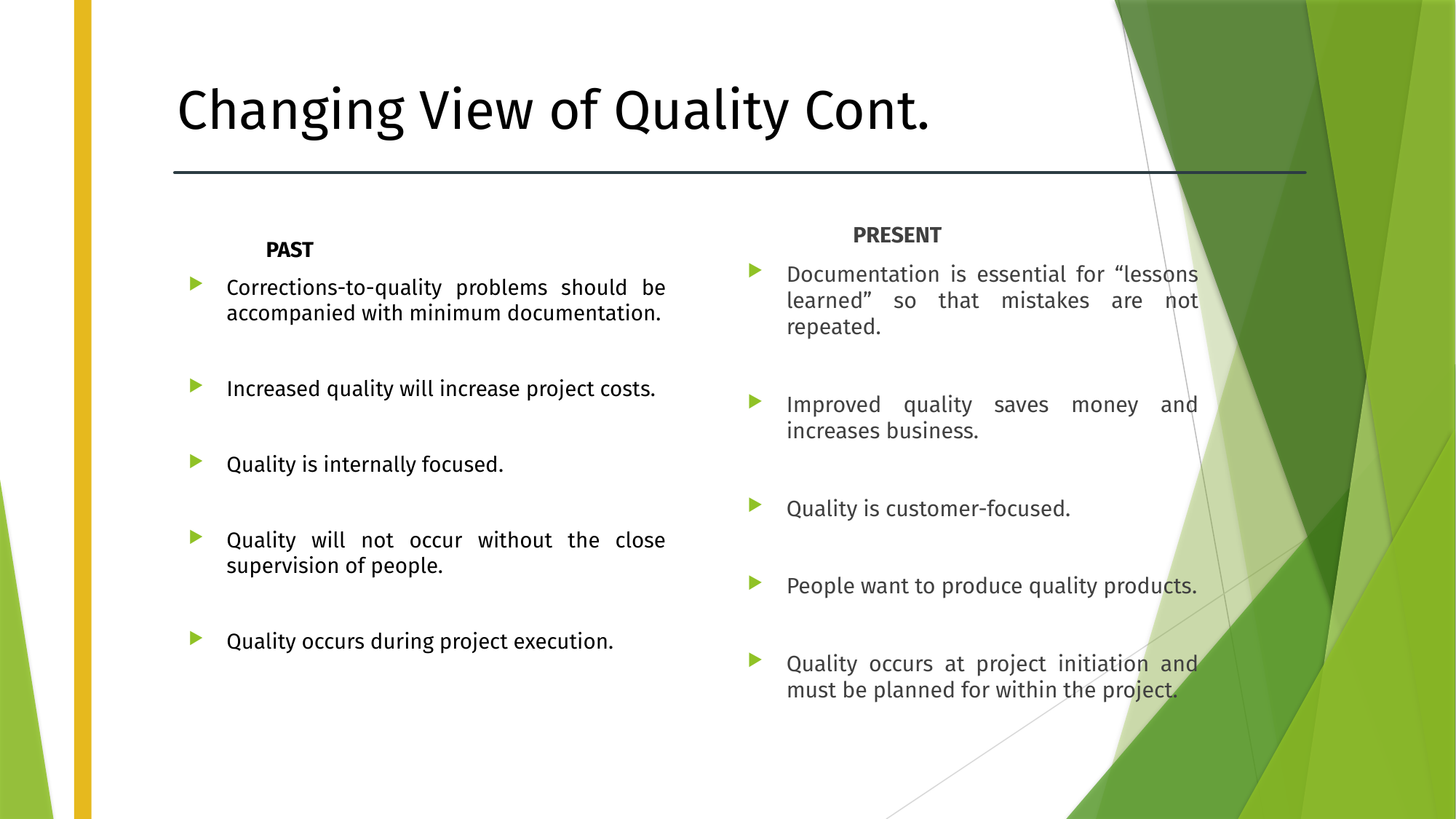

# Changing View of Quality Cont.
                    PRESENT
Documentation is essential for “lessons learned” so that mistakes are not repeated.

Improved quality saves money and increases business.

Quality is customer-focused.

People want to produce quality products.

Quality occurs at project initiation and must be planned for within the project.
		       PAST
Corrections-to-quality problems should be accompanied with minimum documentation.

Increased quality will increase project costs.

Quality is internally focused.

Quality will not occur without the close supervision of people.

Quality occurs during project execution.